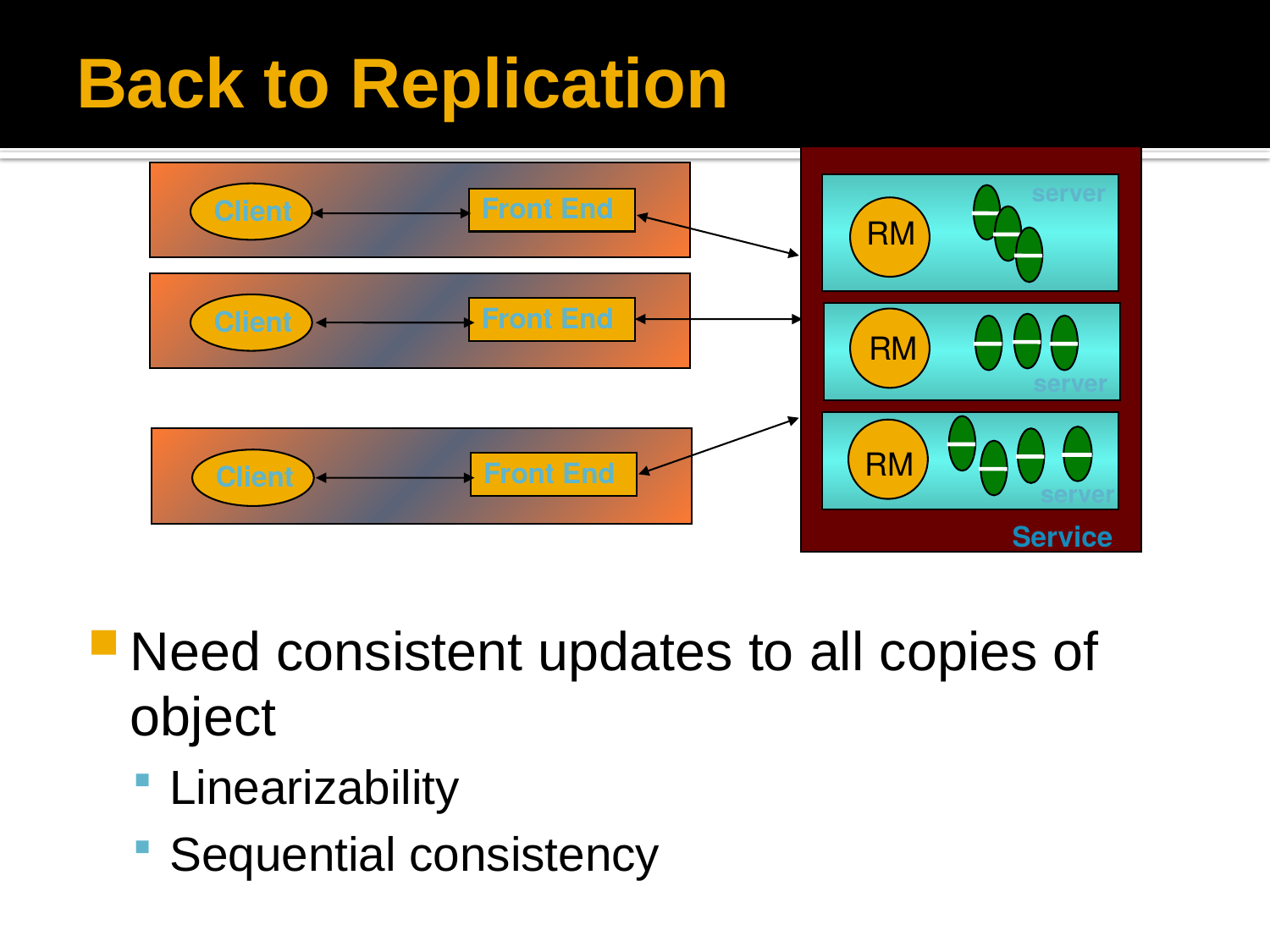

# Back to Replication

server

Front End
Client

RM

Front End
Client

RM
server

RM

Front End
Client
server

Service
Need consistent updates to all copies of object
Linearizability
Sequential consistency